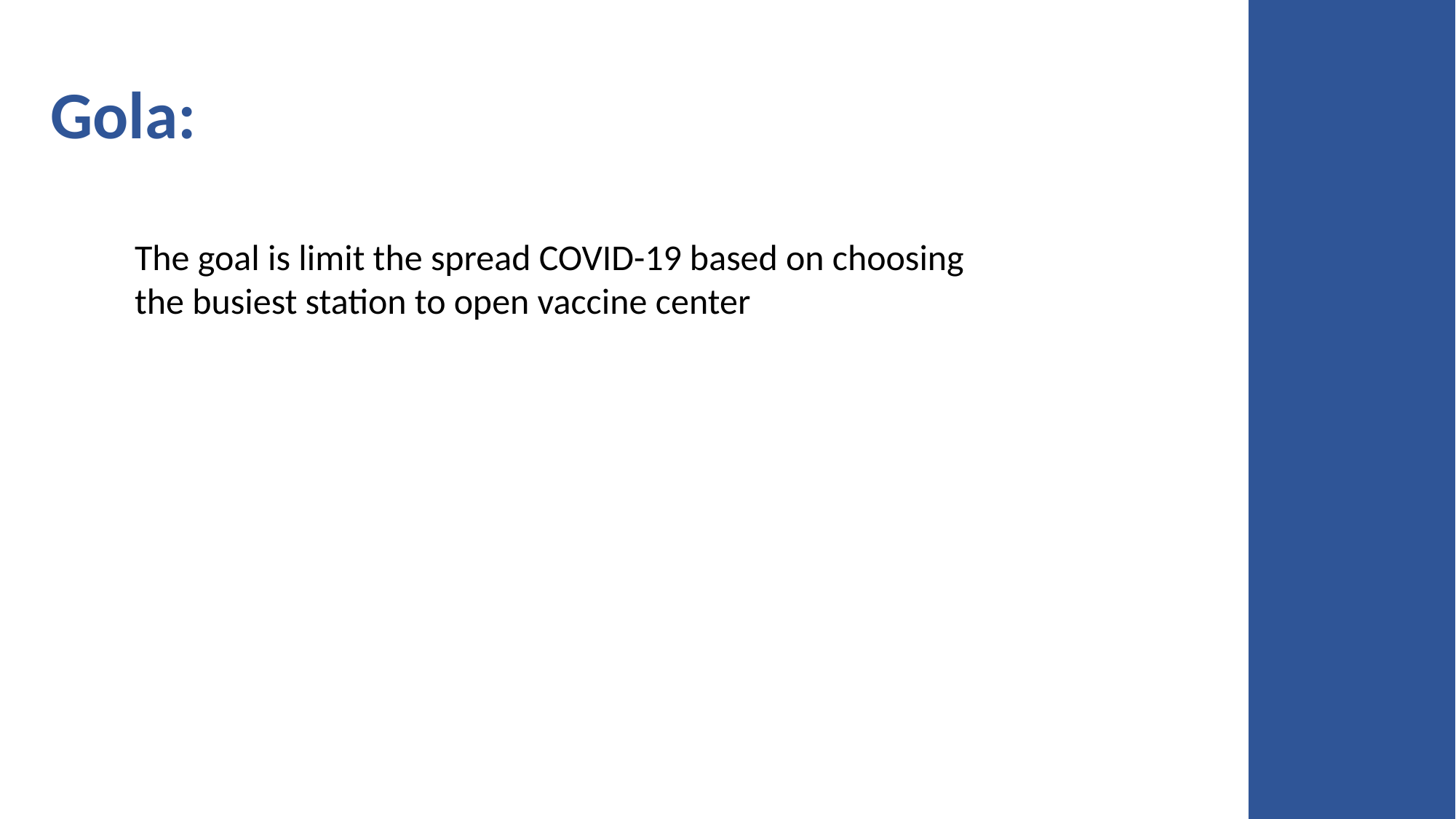

Gola:
The goal is limit the spread COVID-19 based on choosing the busiest station to open vaccine center